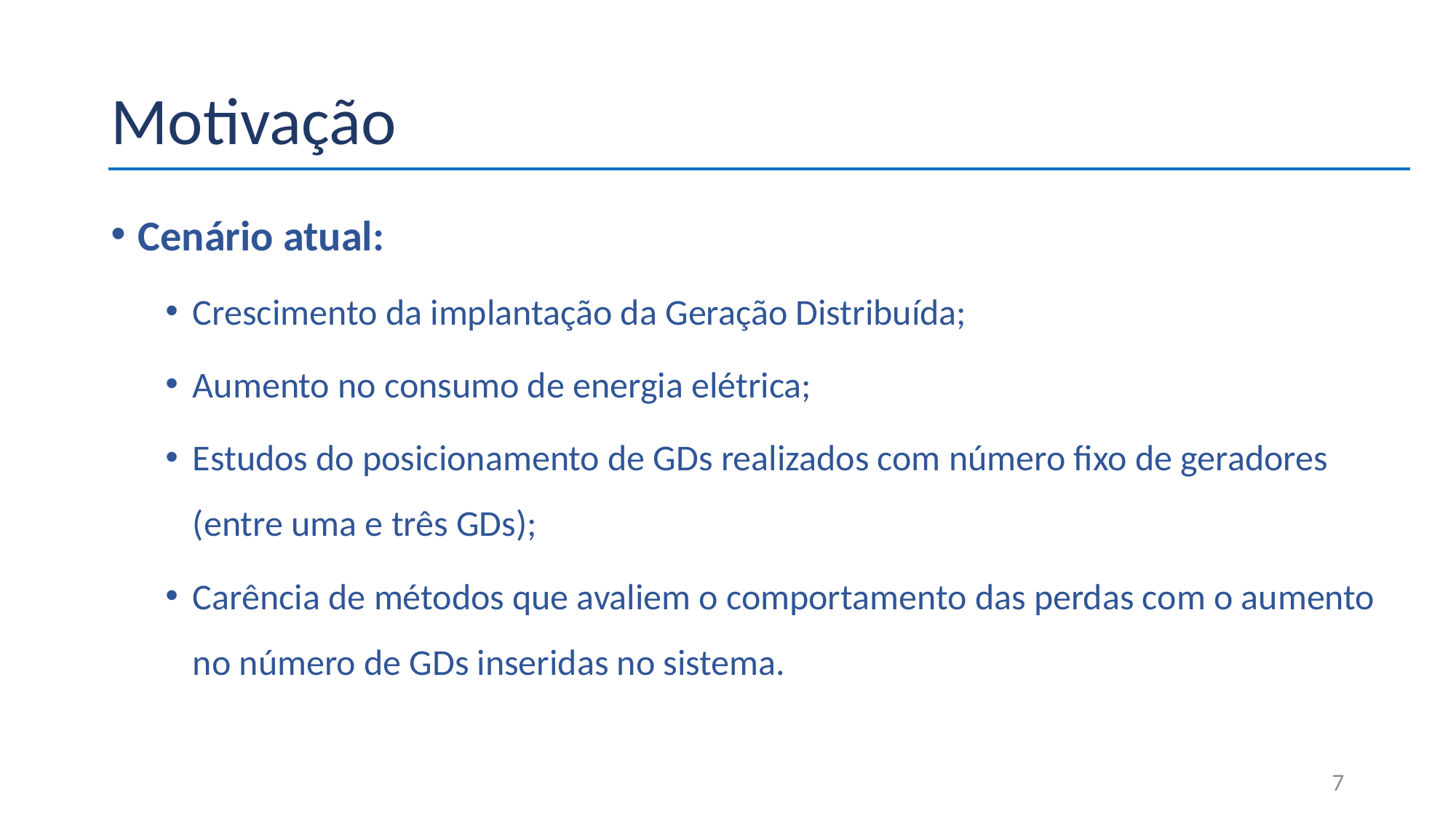

# Motivação
Cenário atual:
Crescimento da implantação da Geração Distribuída;
Aumento no consumo de energia elétrica;
Estudos do posicionamento de GDs realizados com número fixo de geradores (entre uma e três GDs);
Carência de métodos que avaliem o comportamento das perdas com o aumento no número de GDs inseridas no sistema.

7